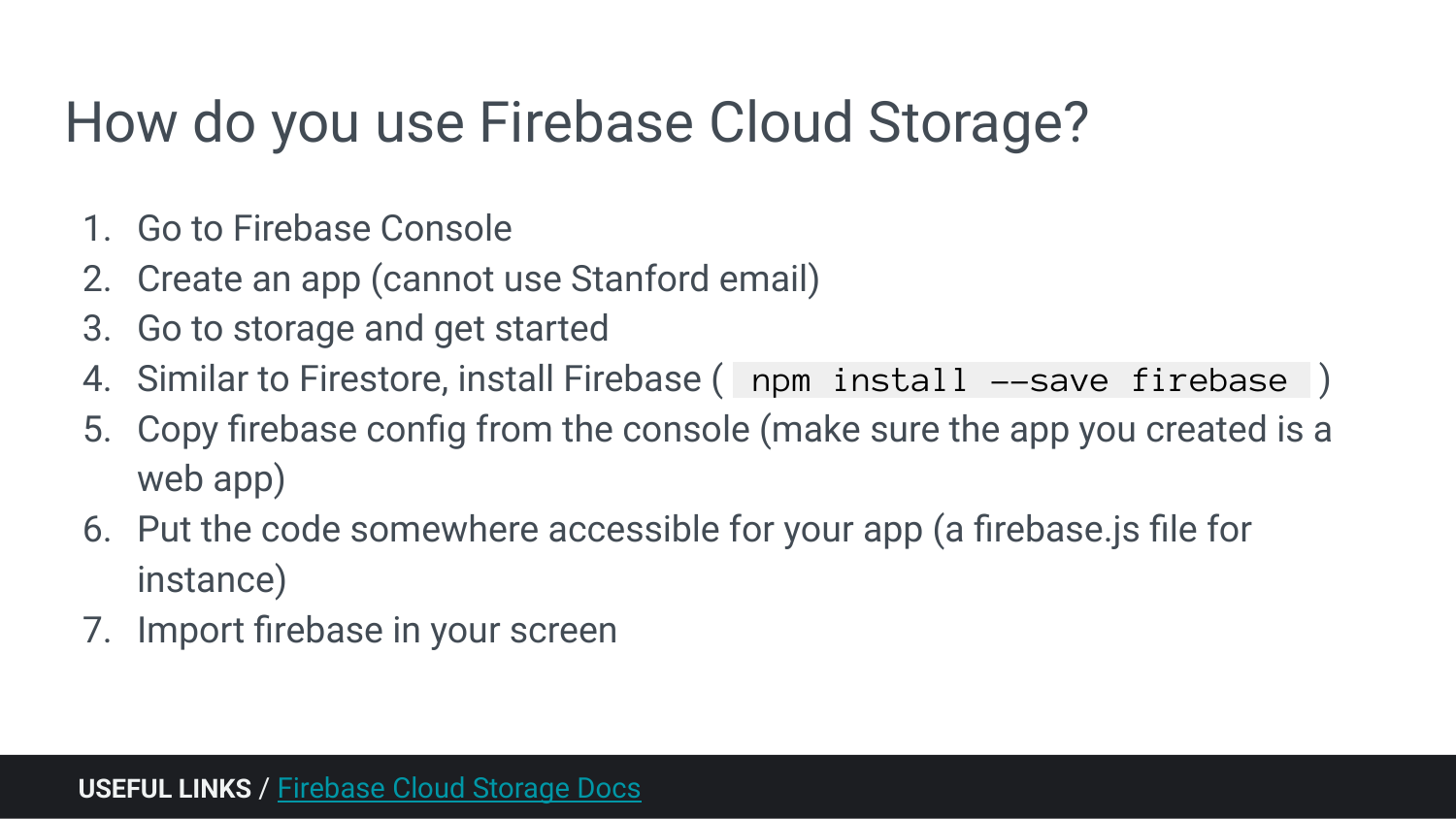

# How do you use Firebase Cloud Storage?
Go to Firebase Console
Create an app (cannot use Stanford email)
Go to storage and get started
Similar to Firestore, install Firebase (  npm install --save firebase  )
Copy firebase config from the console (make sure the app you created is a web app)
Put the code somewhere accessible for your app (a firebase.js file for instance)
Import firebase in your screen
USEFUL LINKS / Firebase Cloud Storage Docs